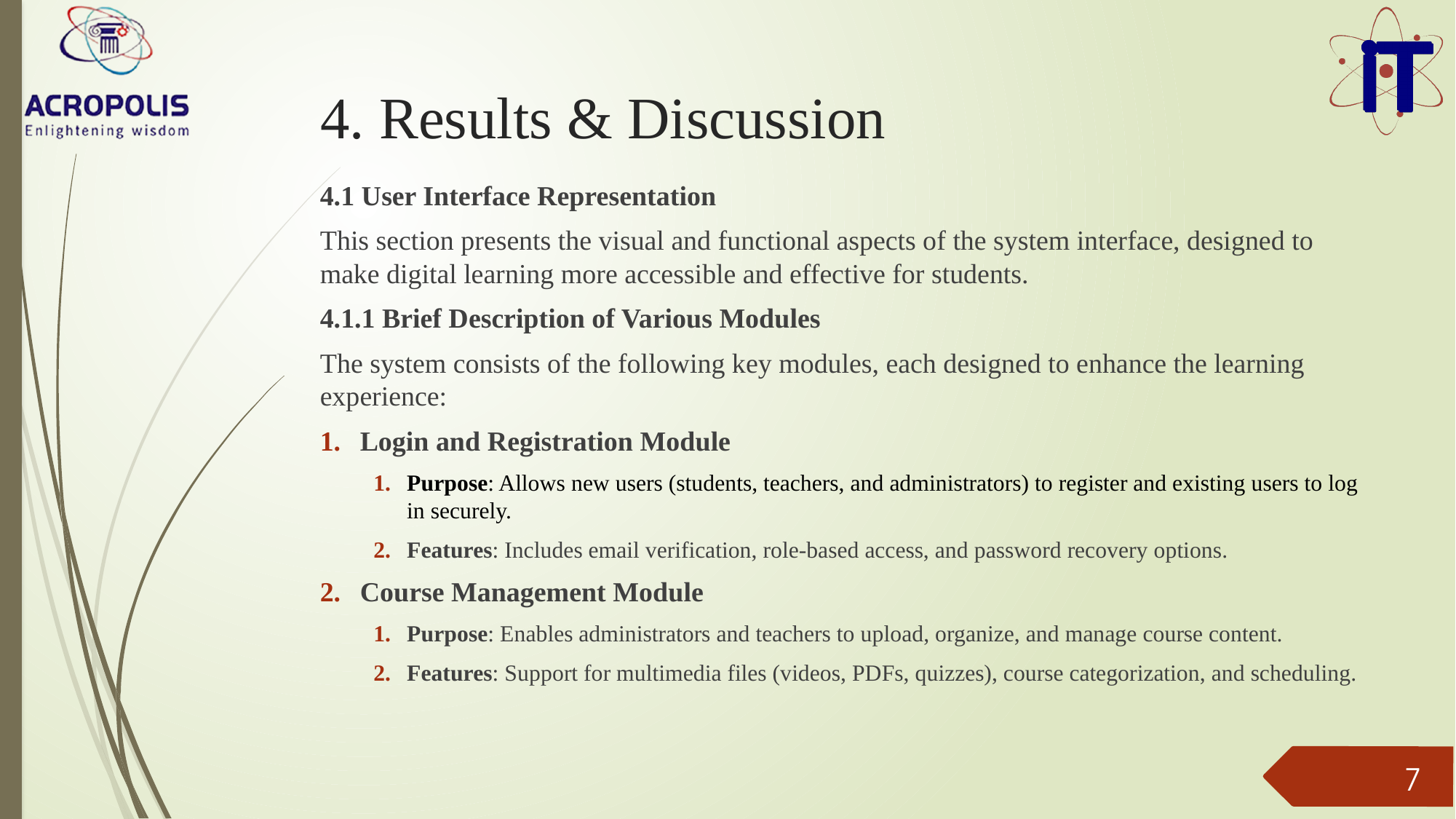

# 4. Results & Discussion
4.1 User Interface Representation
This section presents the visual and functional aspects of the system interface, designed to make digital learning more accessible and effective for students.
4.1.1 Brief Description of Various Modules
The system consists of the following key modules, each designed to enhance the learning experience:
Login and Registration Module
Purpose: Allows new users (students, teachers, and administrators) to register and existing users to log in securely.
Features: Includes email verification, role-based access, and password recovery options.
Course Management Module
Purpose: Enables administrators and teachers to upload, organize, and manage course content.
Features: Support for multimedia files (videos, PDFs, quizzes), course categorization, and scheduling.

7